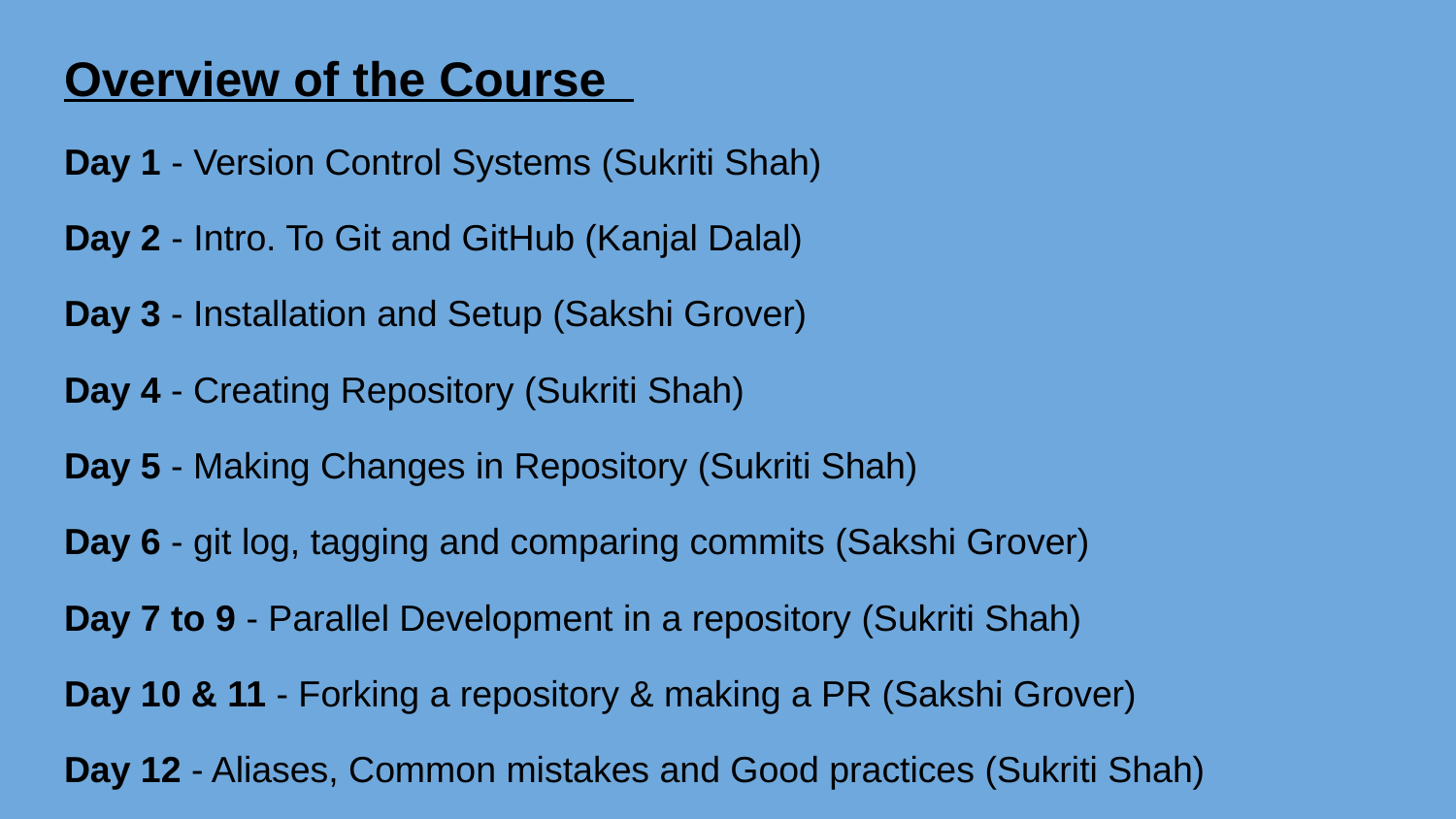

Overview of the Course
Day 1 - Version Control Systems (Sukriti Shah)
Day 2 - Intro. To Git and GitHub (Kanjal Dalal)
Day 3 - Installation and Setup (Sakshi Grover)
Day 4 - Creating Repository (Sukriti Shah)
Day 5 - Making Changes in Repository (Sukriti Shah)
Day 6 - git log, tagging and comparing commits (Sakshi Grover)
Day 7 to 9 - Parallel Development in a repository (Sukriti Shah)
Day 10 & 11 - Forking a repository & making a PR (Sakshi Grover)
Day 12 - Aliases, Common mistakes and Good practices (Sukriti Shah)